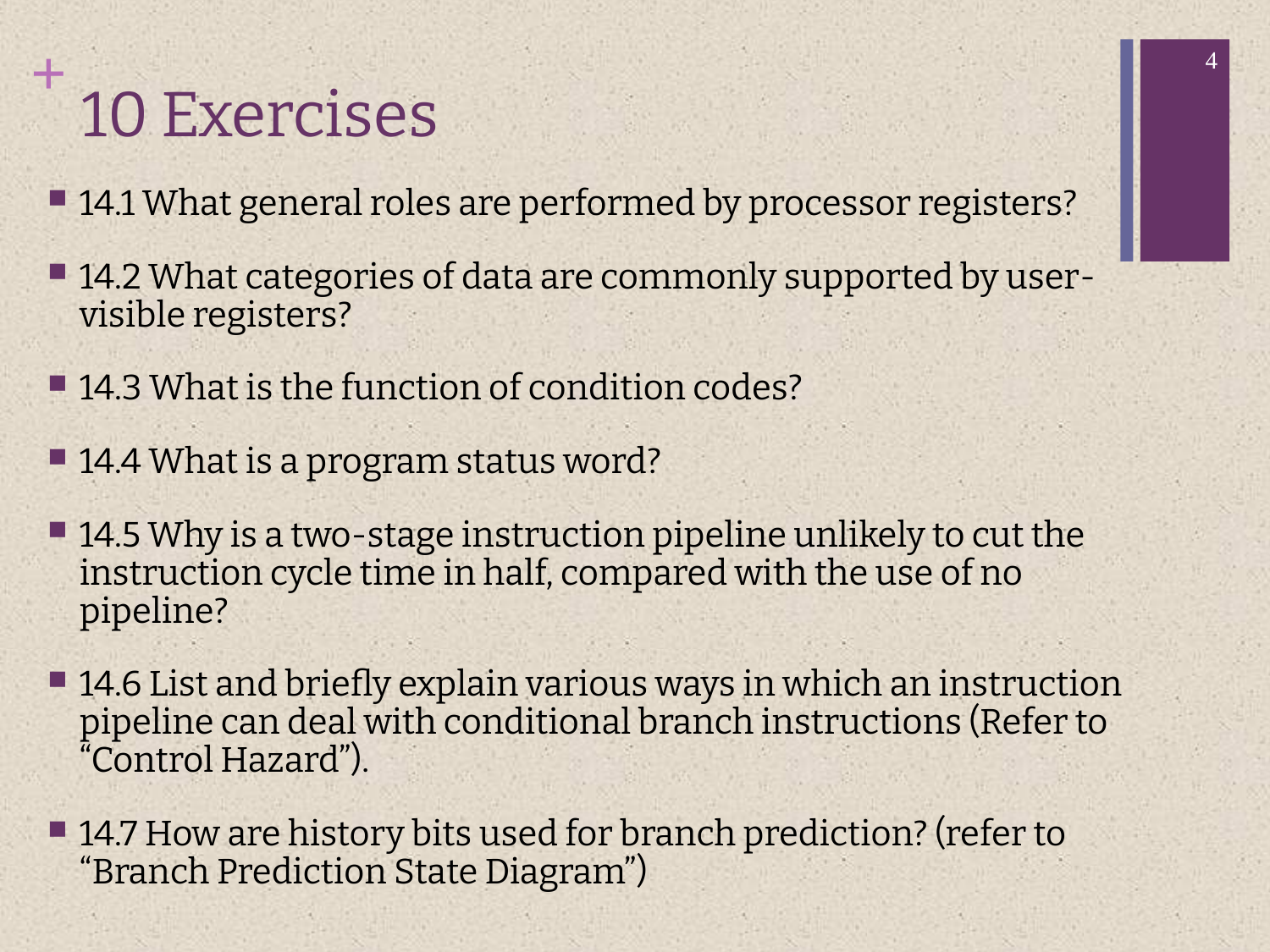

4
# 10 Exercises
14.1 What general roles are performed by processor registers?
14.2 What categories of data are commonly supported by user-visible registers?
14.3 What is the function of condition codes?
14.4 What is a program status word?
14.5 Why is a two-stage instruction pipeline unlikely to cut the instruction cycle time in half, compared with the use of no pipeline?
14.6 List and briefly explain various ways in which an instruction pipeline can deal with conditional branch instructions (Refer to “Control Hazard”).
14.7 How are history bits used for branch prediction? (refer to “Branch Prediction State Diagram”)